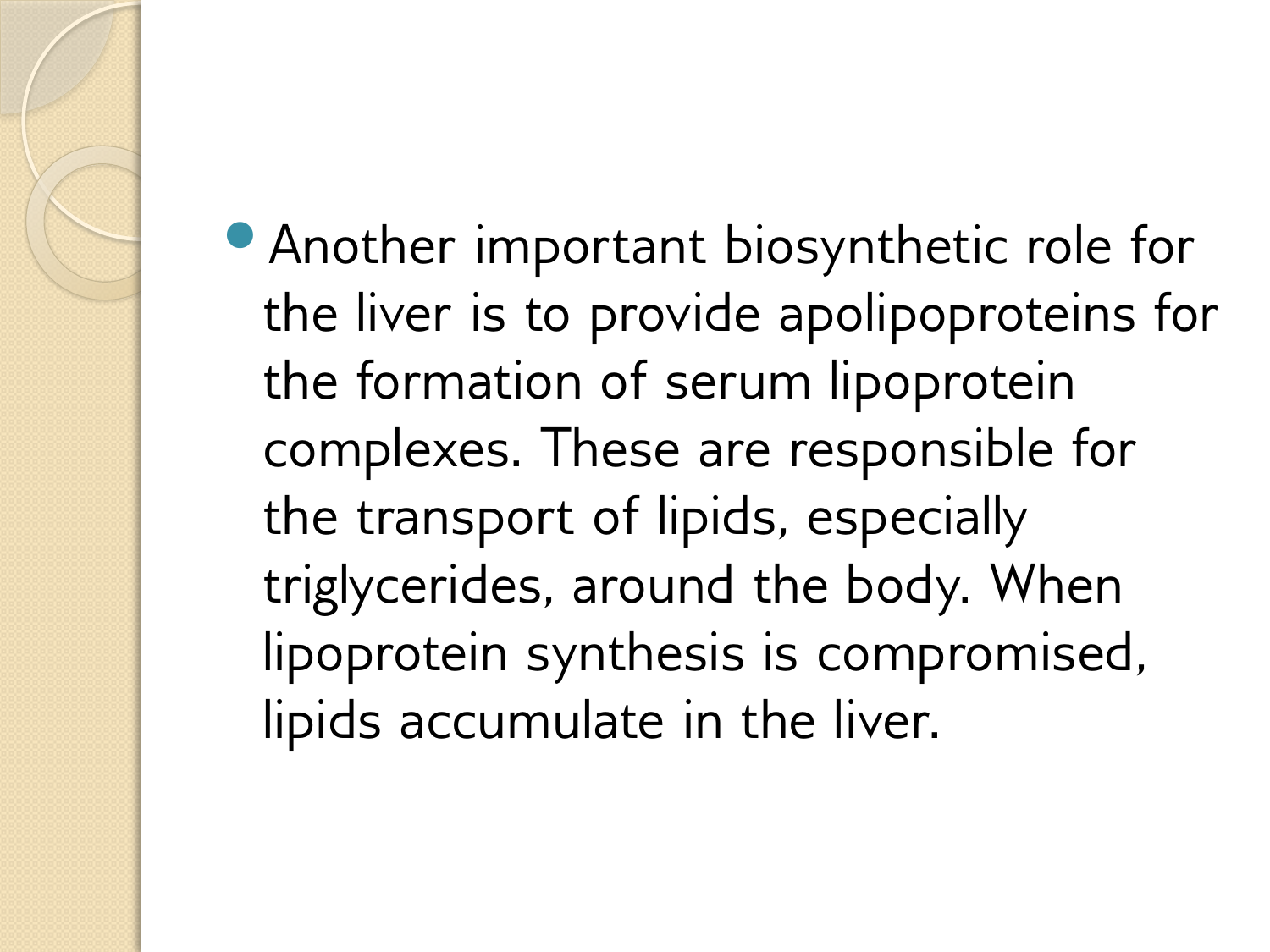

#
Another important biosynthetic role for the liver is to provide apolipoproteins for the formation of serum lipoprotein complexes. These are responsible for the transport of lipids, especially triglycerides, around the body. When lipoprotein synthesis is compromised, lipids accumulate in the liver.